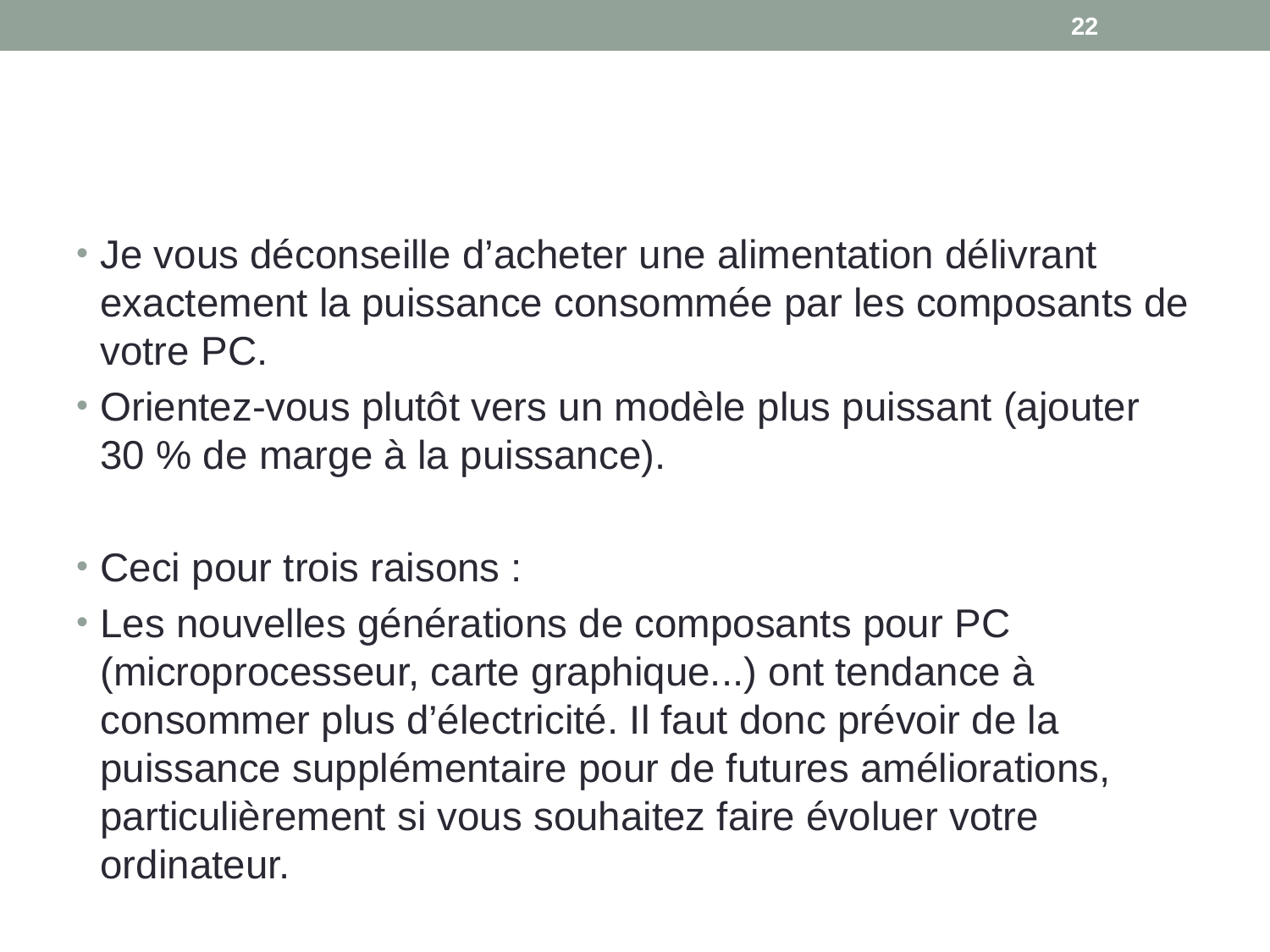

22
#
Je vous déconseille d’acheter une alimentation délivrant exactement la puissance consommée par les composants de votre PC.
Orientez-vous plutôt vers un modèle plus puissant (ajouter 30 % de marge à la puissance).

Ceci pour trois raisons :
Les nouvelles générations de composants pour PC (microprocesseur, carte graphique...) ont tendance à consommer plus d’électricité. Il faut donc prévoir de la puissance supplémentaire pour de futures améliorations, particulièrement si vous souhaitez faire évoluer votre ordinateur.